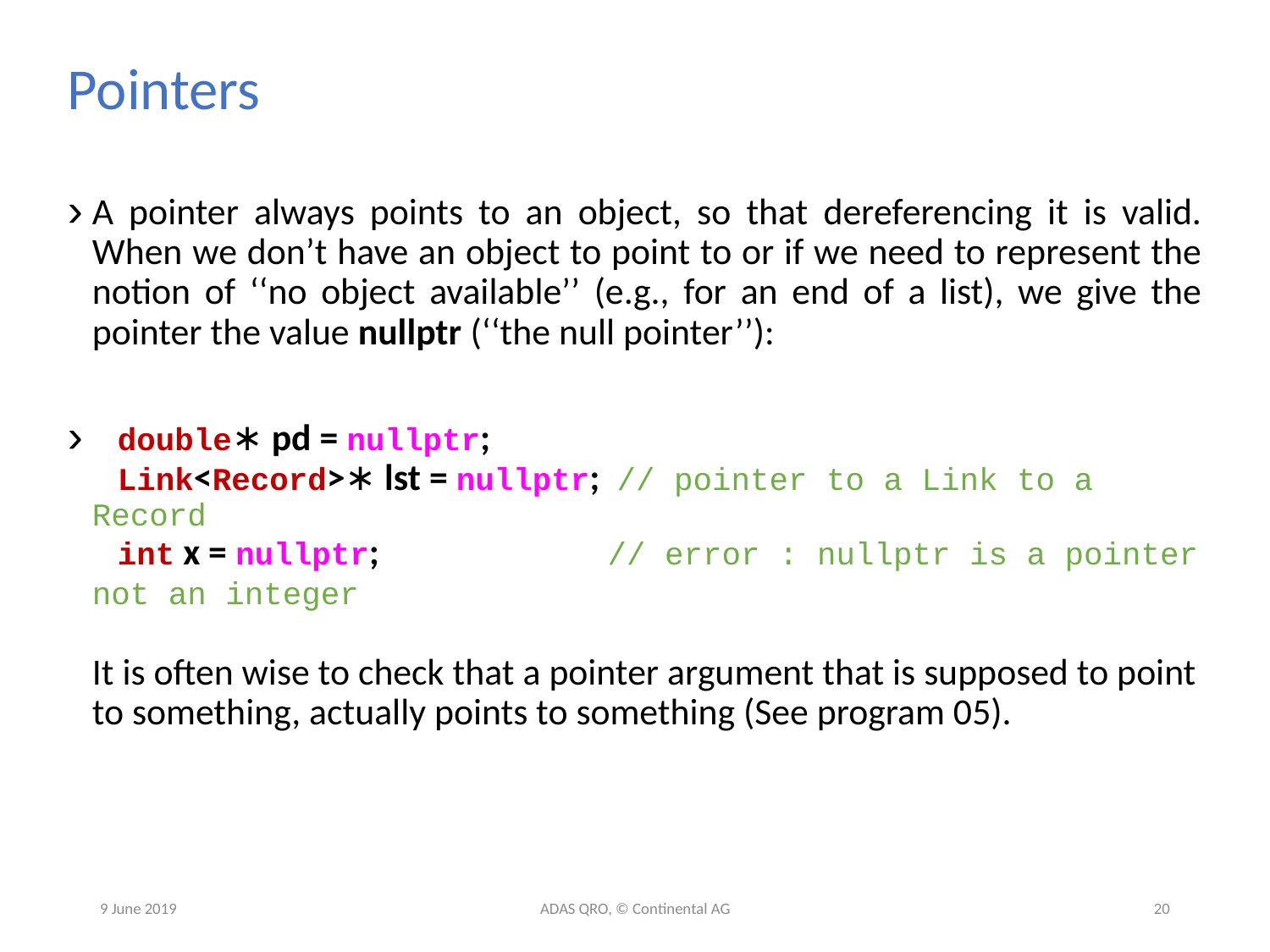

# Pointers
A pointer always points to an object, so that dereferencing it is valid. When we don’t have an object to point to or if we need to represent the notion of ‘‘no object available’’ (e.g., for an end of a list), we give the pointer the value nullptr (‘‘the null pointer’’):

   double∗ pd = nullptr;
   Link<Record>∗ lst = nullptr;  // pointer to a Link to a Record
   int x = nullptr;                           // error : nullptr is a pointer not an integer
It is often wise to check that a pointer argument that is supposed to point to something, actually points to something (See program 05).
9 June 2019
ADAS QRO, © Continental AG
20